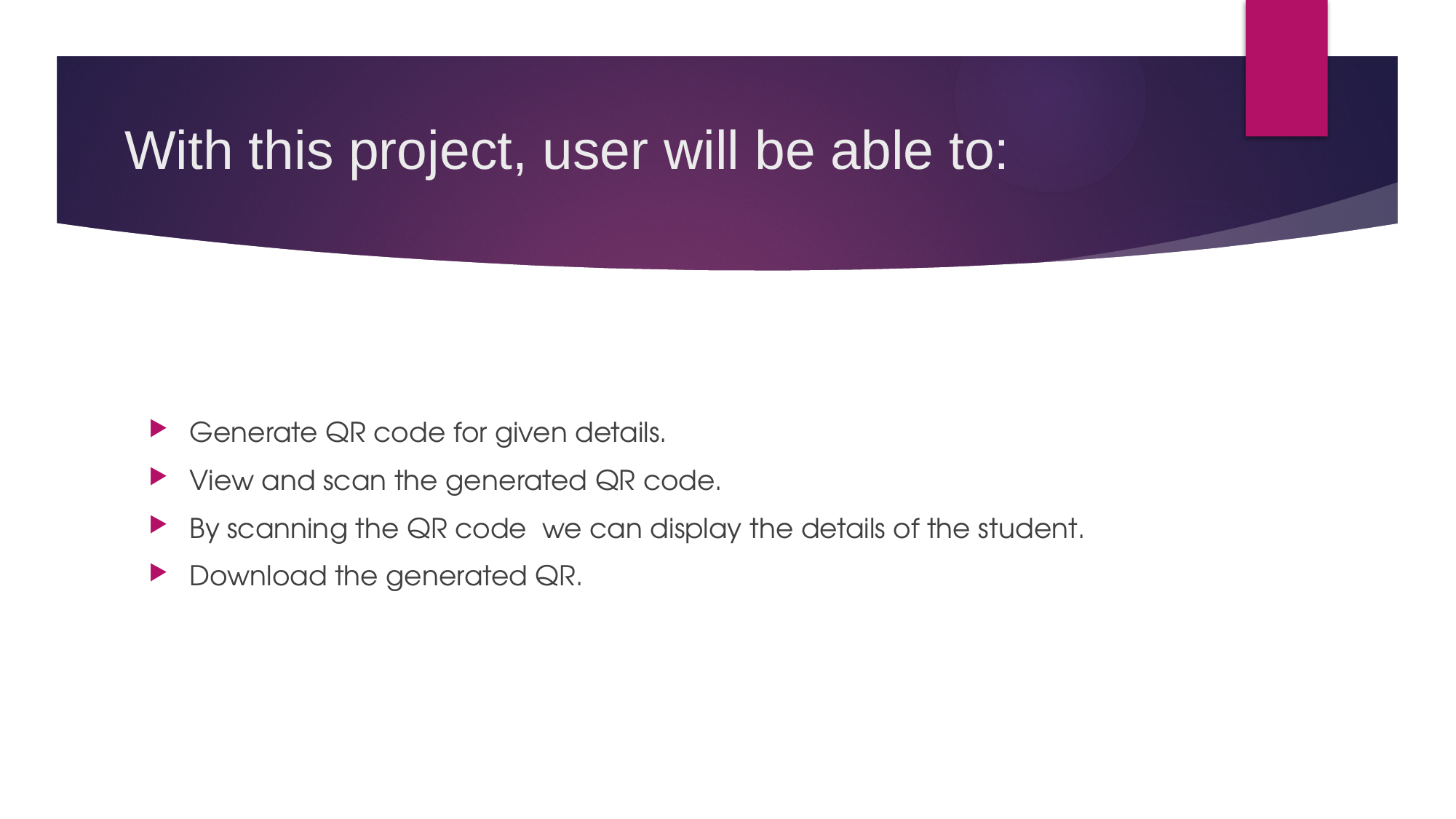

# With this project, user will be able to:
Generate QR code for given details.
View and scan the generated QR code.
By scanning the QR code  we can display the details of the student.
Download the generated QR.